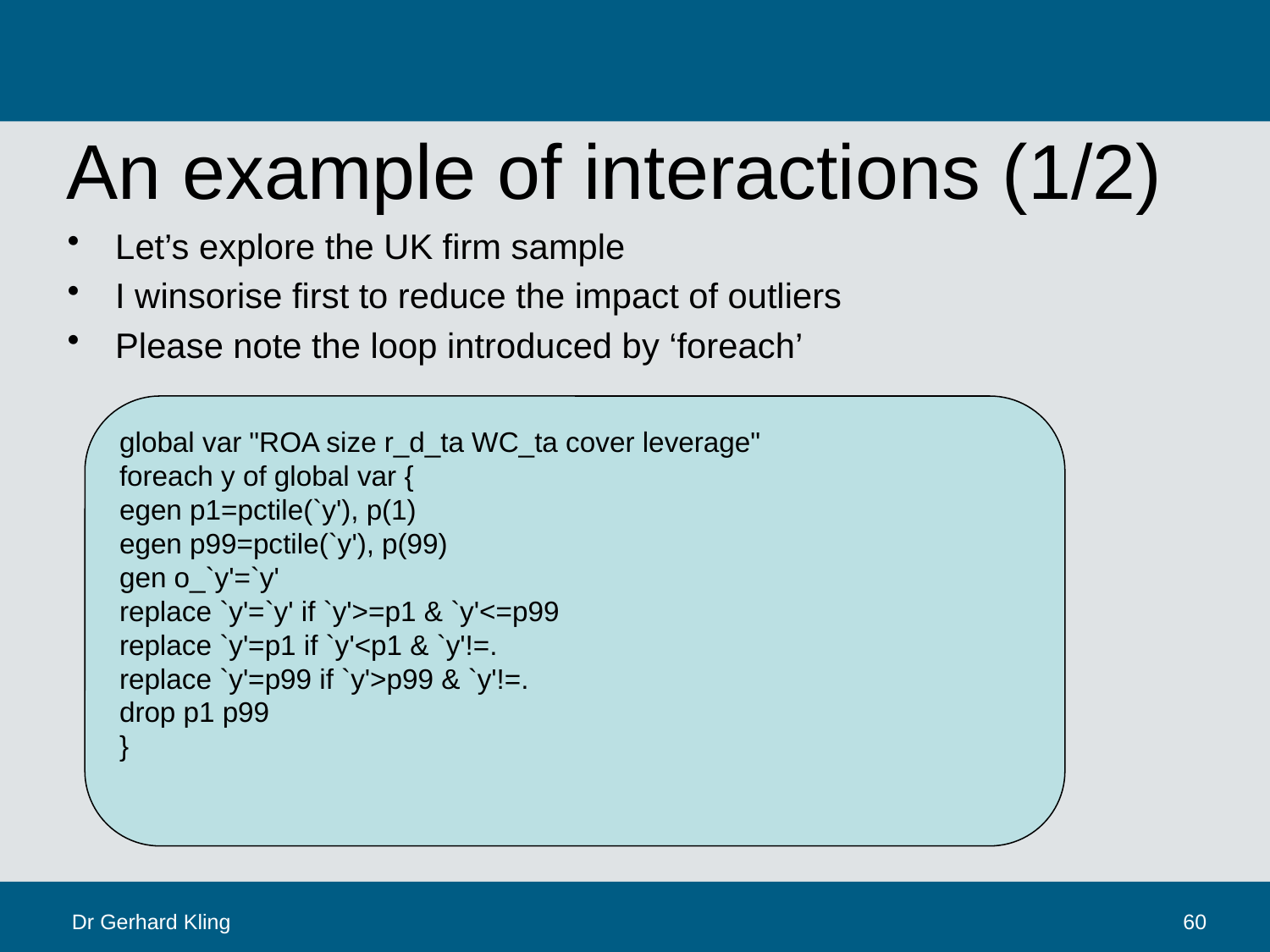

# An example of interactions (1/2)
Let’s explore the UK firm sample
I winsorise first to reduce the impact of outliers
Please note the loop introduced by ‘foreach’

global var "ROA size r_d_ta WC_ta cover leverage"
foreach y of global var {
egen p1=pctile(`y'), p(1)
egen p99=pctile(`y'), p(99)
gen o_`y'=`y'
replace `y'=`y' if `y'>=p1 & `y'<=p99
replace `y'=p1 if `y'<p1 & `y'!=.
replace `y'=p99 if `y'>p99 & `y'!=.
drop p1 p99
}
Dr Gerhard Kling
60